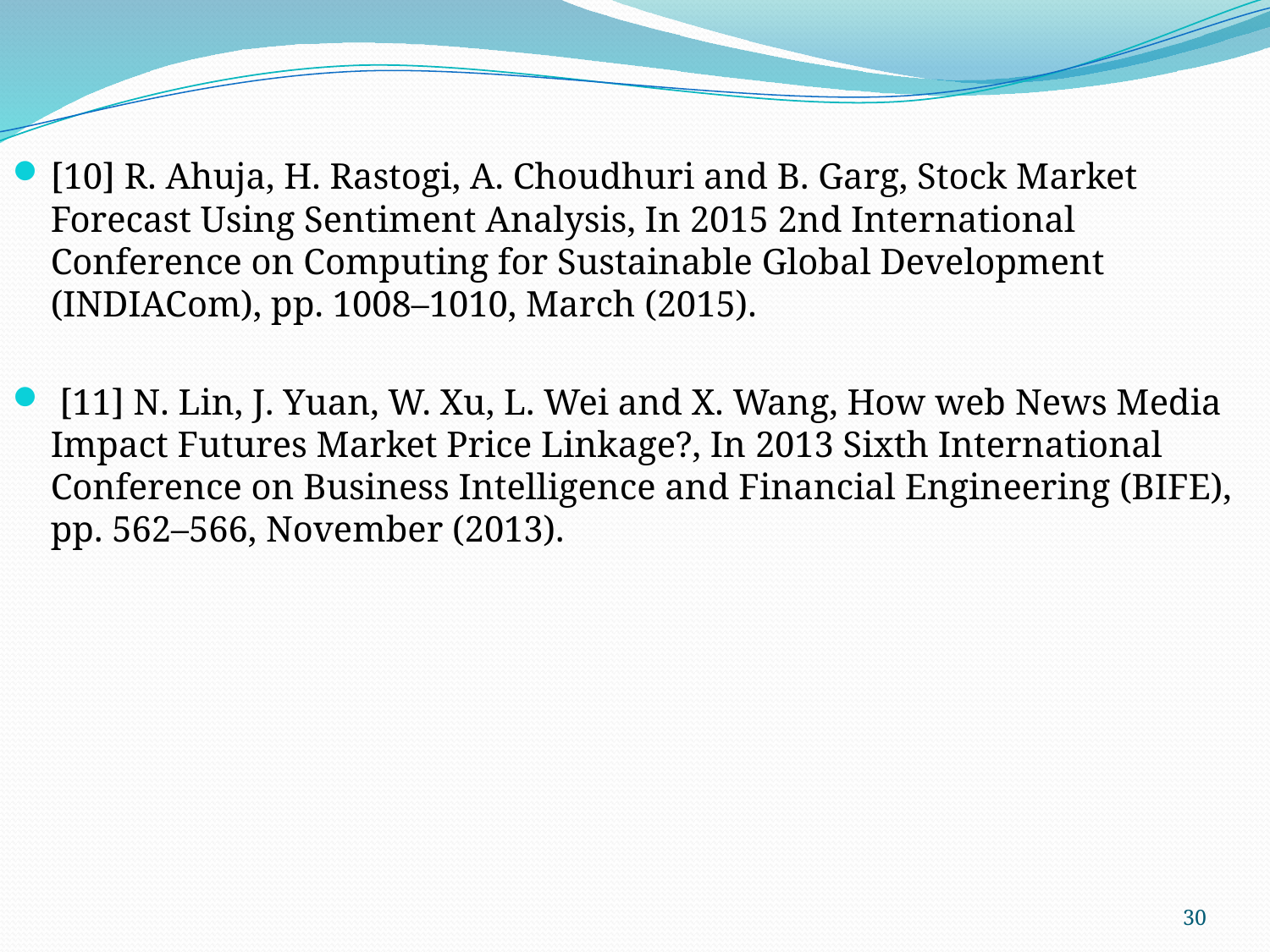

[10] R. Ahuja, H. Rastogi, A. Choudhuri and B. Garg, Stock Market Forecast Using Sentiment Analysis, In 2015 2nd International Conference on Computing for Sustainable Global Development (INDIACom), pp. 1008–1010, March (2015).

 [11] N. Lin, J. Yuan, W. Xu, L. Wei and X. Wang, How web News Media Impact Futures Market Price Linkage?, In 2013 Sixth International Conference on Business Intelligence and Financial Engineering (BIFE), pp. 562–566, November (2013).

30